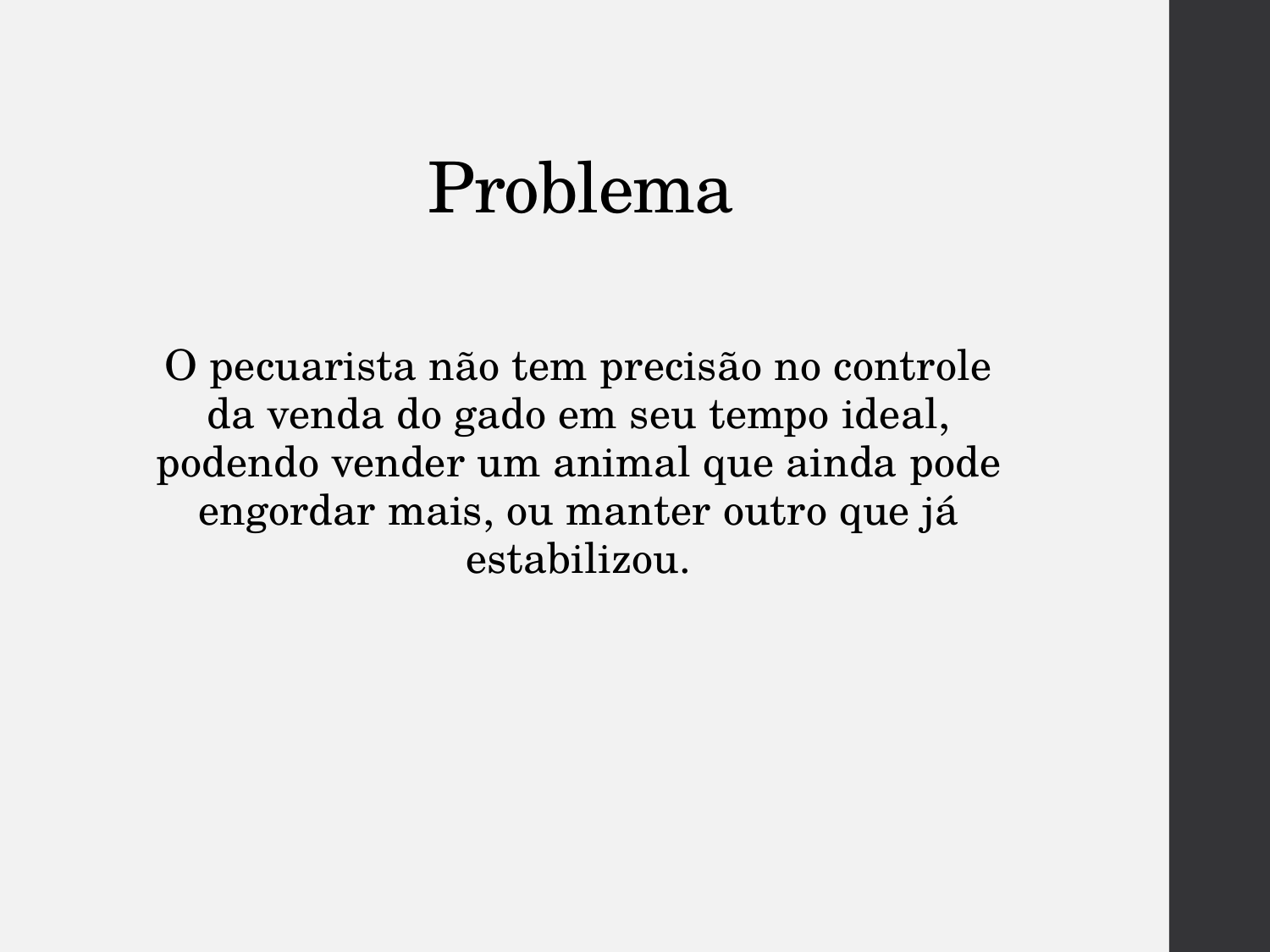

# Problema
O pecuarista não tem precisão no controle da venda do gado em seu tempo ideal, podendo vender um animal que ainda pode engordar mais, ou manter outro que já estabilizou.